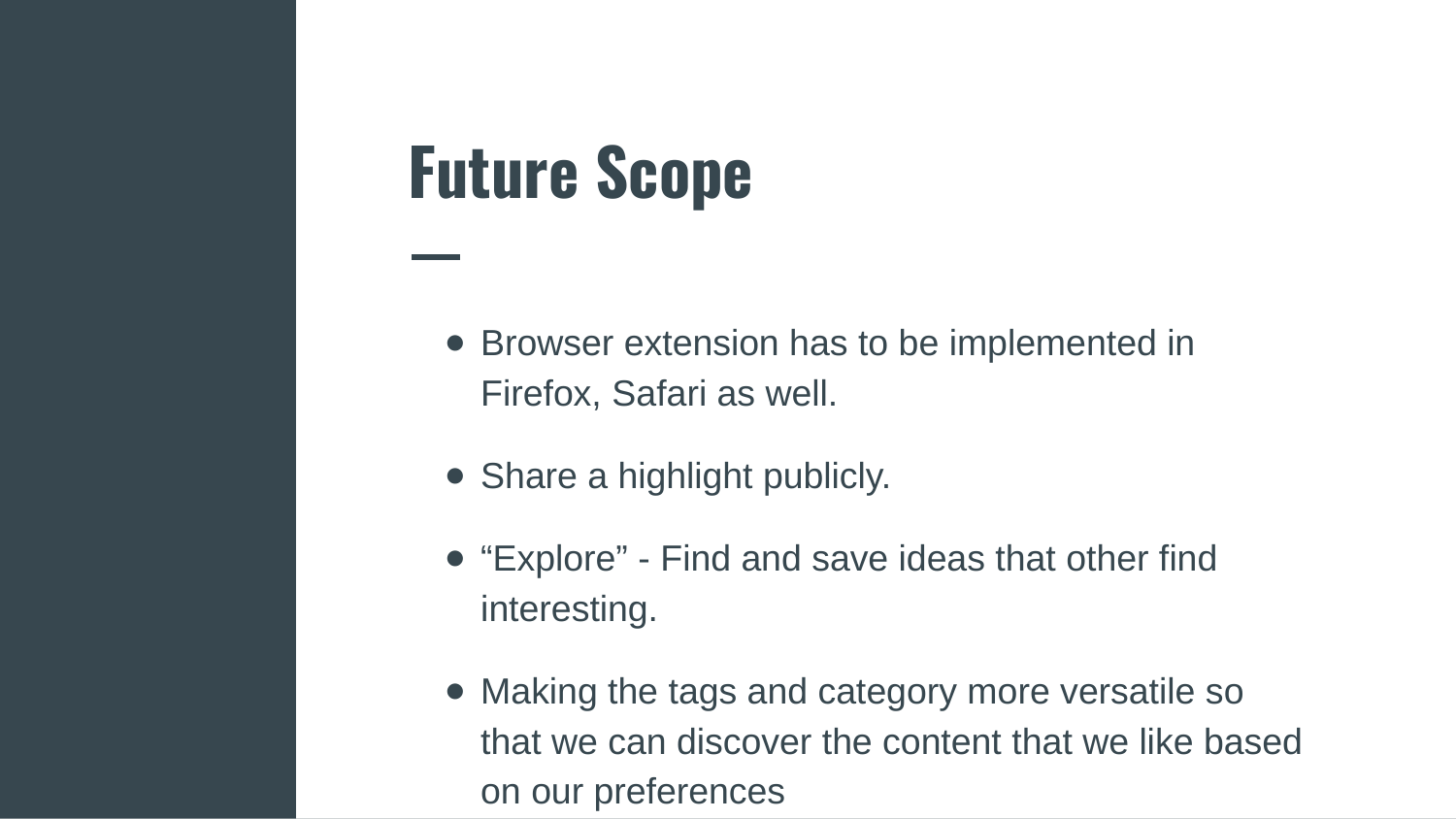

# Future Scope
Browser extension has to be implemented in Firefox, Safari as well.
Share a highlight publicly.
“Explore” - Find and save ideas that other find interesting.
Making the tags and category more versatile so that we can discover the content that we like based on our preferences